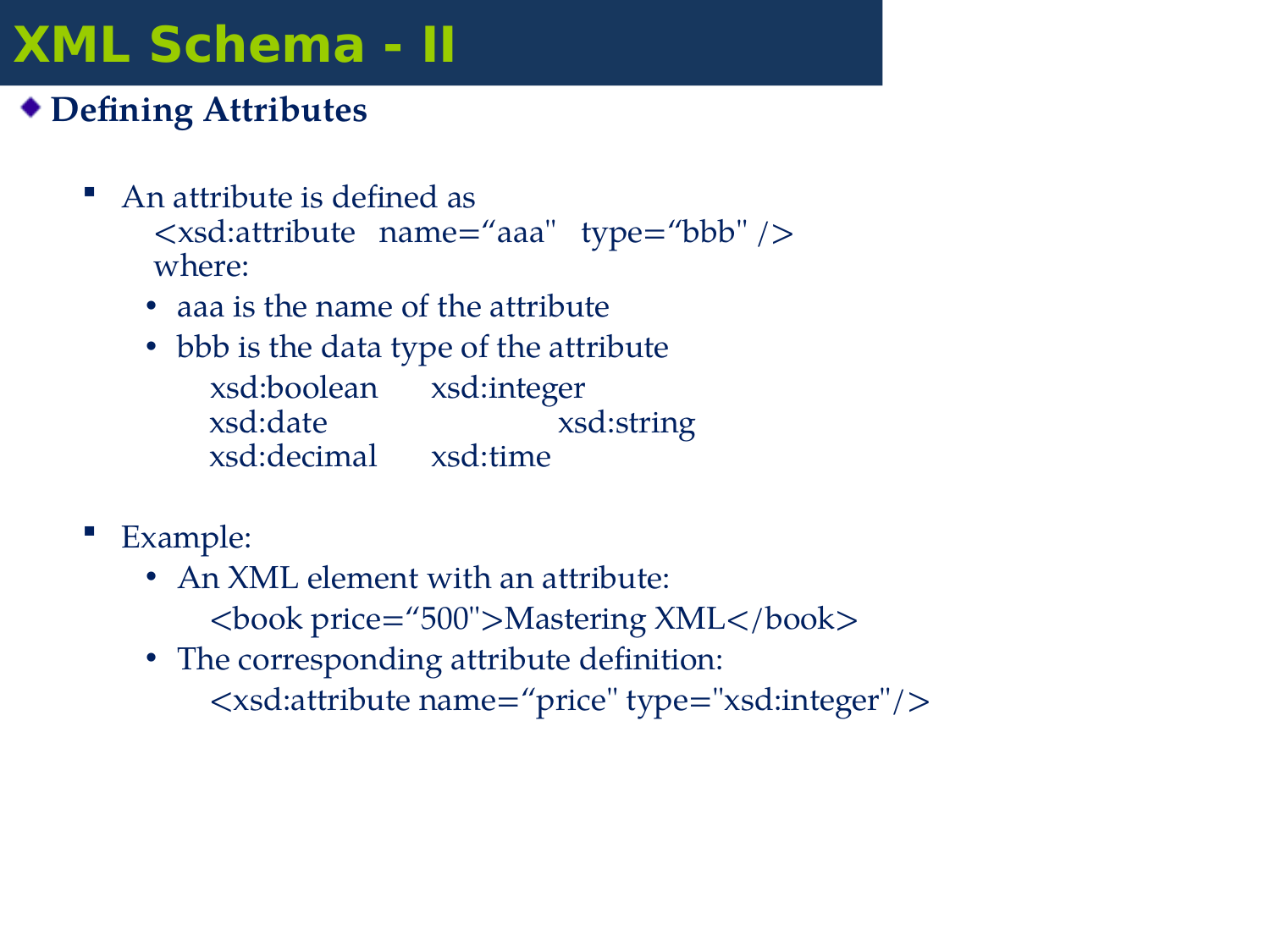

# XML Schema - II
Defining Attributes

An attribute is defined as
    <xsd:attribute   name=“aaa"   type=“bbb" />
    where:
aaa is the name of the attribute
bbb is the data type of the attribute
        xsd:boolean	xsd:integer
    xsd:date		xsd:string
    xsd:decimal	xsd:time

Example:
An XML element with an attribute:
<book price=“500">Mastering XML</book>
The corresponding attribute definition:
<xsd:attribute name=“price" type="xsd:integer"/>